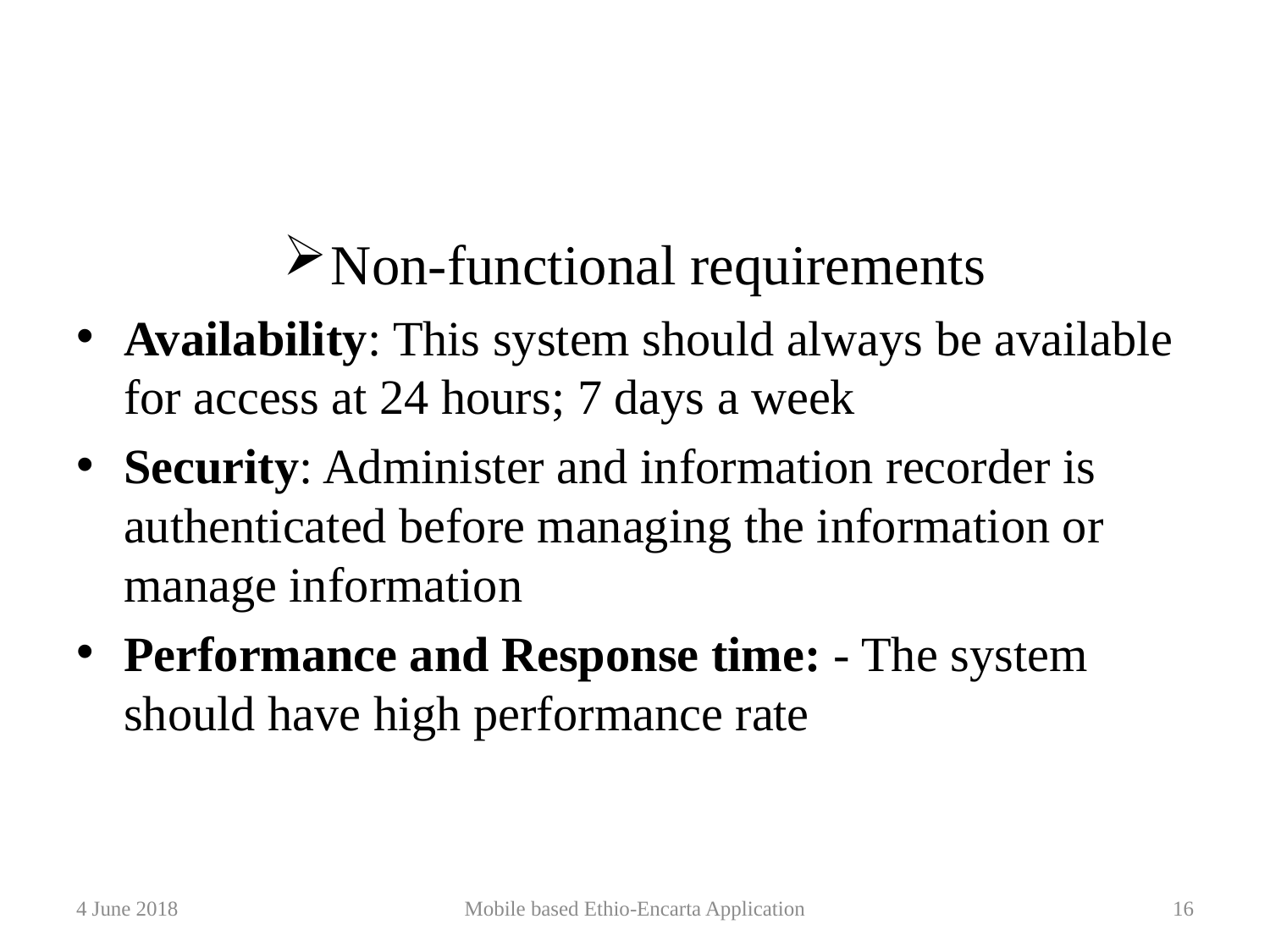

#
Non-functional requirements
Availability: This system should always be available for access at 24 hours; 7 days a week
Security: Administer and information recorder is authenticated before managing the information or manage information
Performance and Response time: - The system should have high performance rate
4 June 2018
Mobile based Ethio-Encarta Application
16